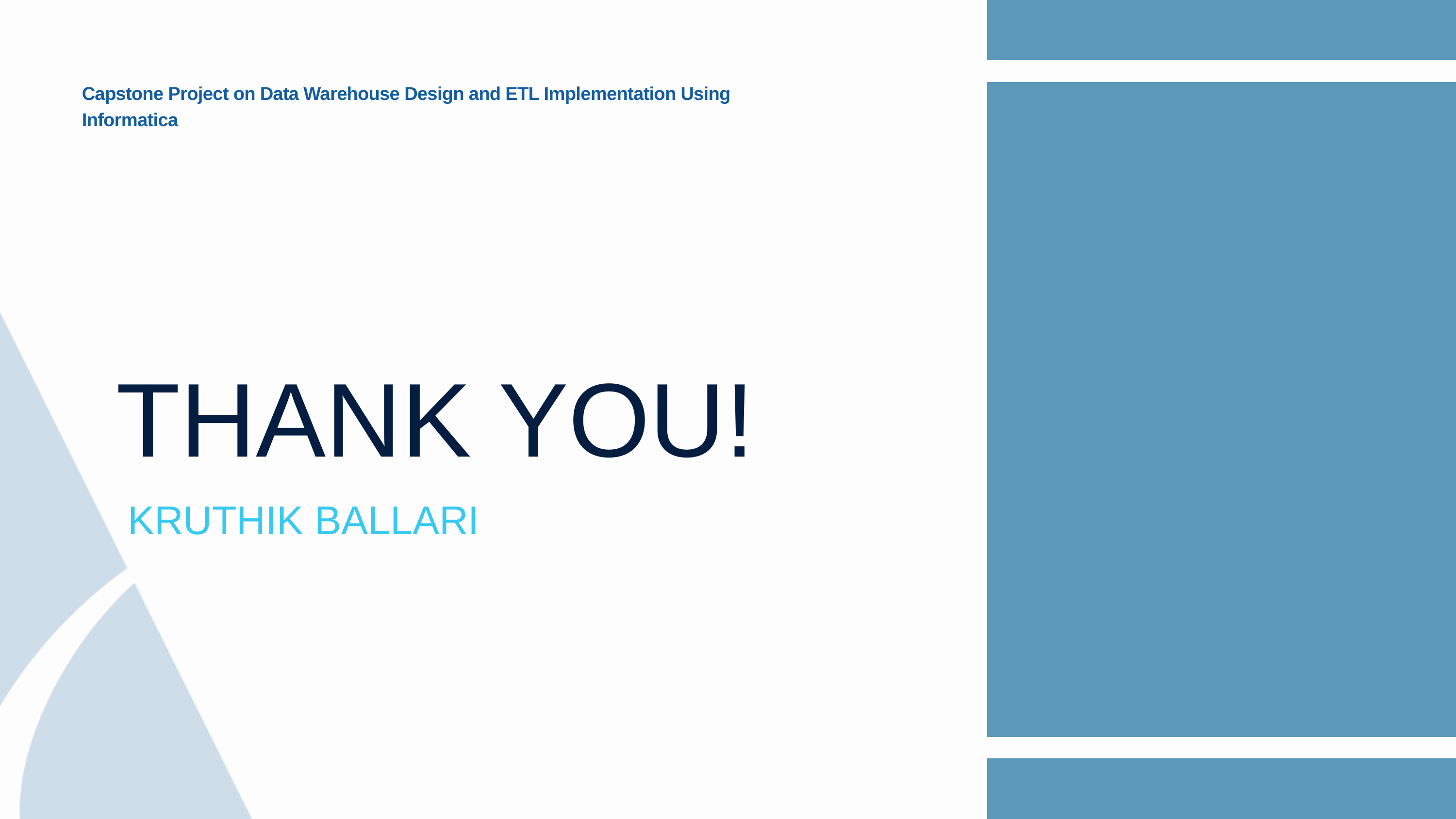

Capstone Project on Data Warehouse Design and ETL Implementation Using Informatica

THANK YOU!
KRUTHIK BALLARI